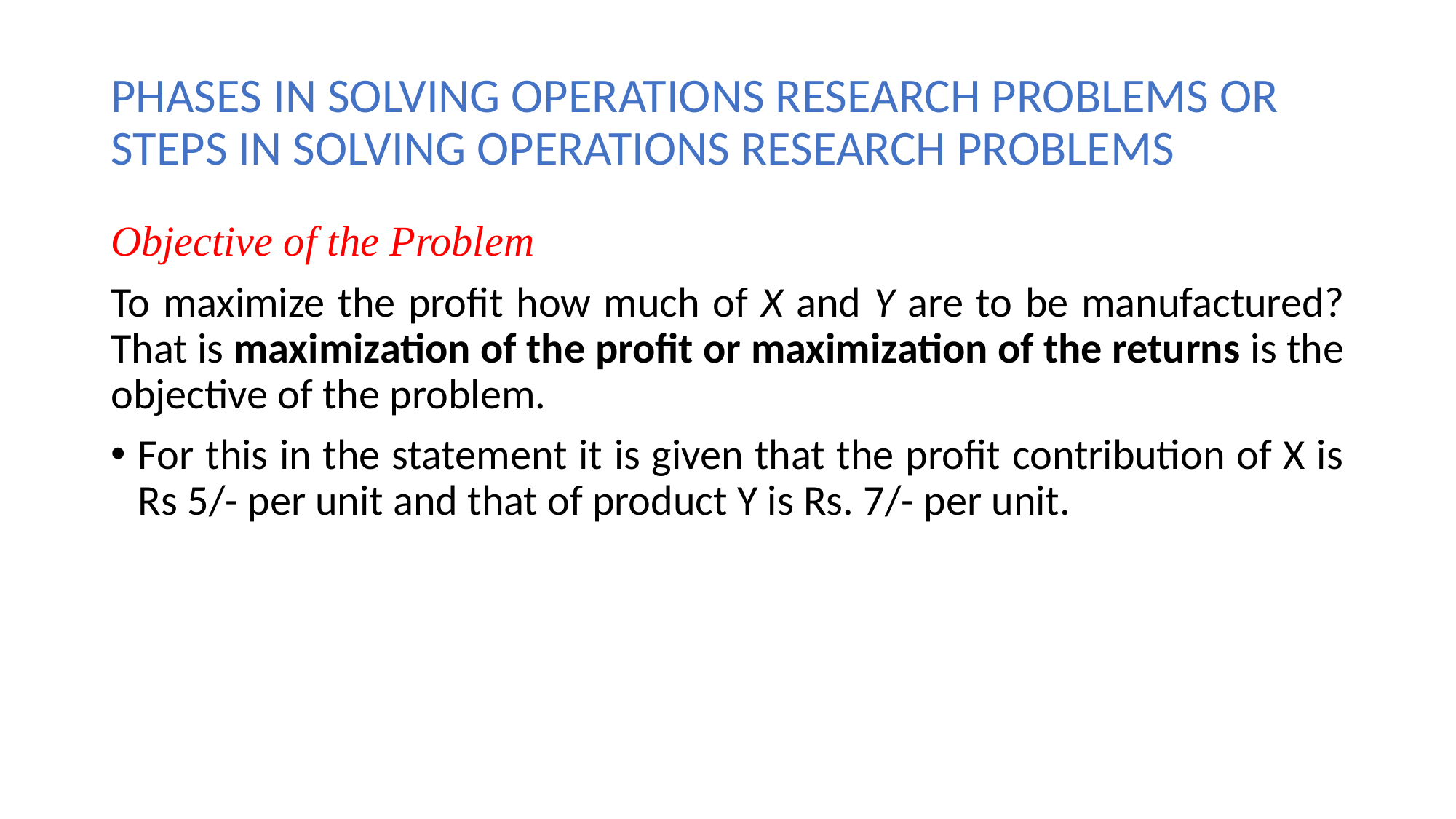

# PHASES IN SOLVING OPERATIONS RESEARCH PROBLEMS OR STEPS IN SOLVING OPERATIONS RESEARCH PROBLEMS
Objective of the Problem
To maximize the profit how much of X and Y are to be manufactured? That is maximization of the profit or maximization of the returns is the objective of the problem.
For this in the statement it is given that the profit contribution of X is Rs 5/- per unit and that of product Y is Rs. 7/- per unit.